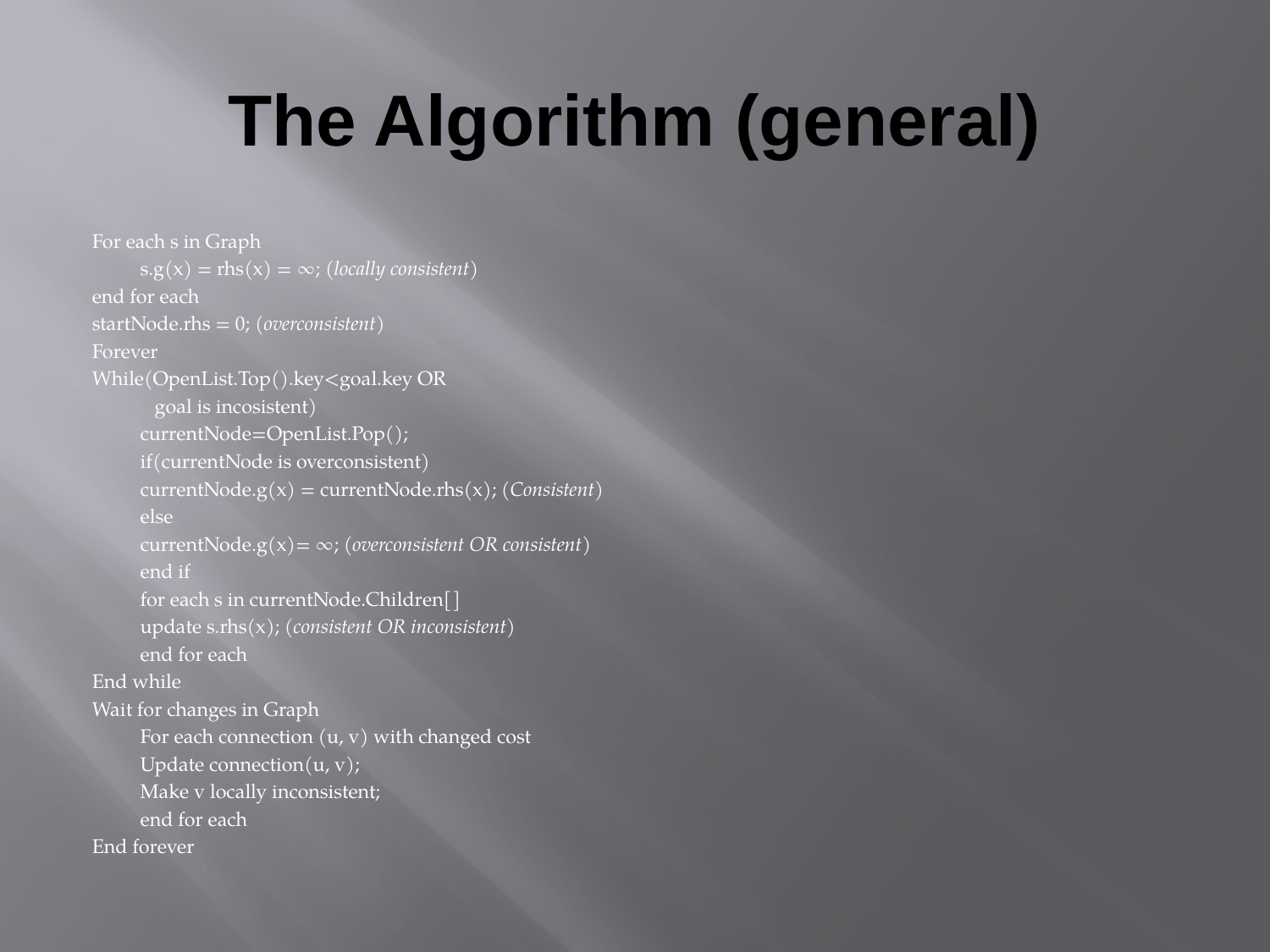

# The Algorithm (general)
For each s in Graph
	s.g(x) = rhs(x) = ∞; (locally consistent)
end for each
startNode.rhs = 0; (overconsistent)
Forever
While(OpenList.Top().key<goal.key OR
		   goal is incosistent)
	currentNode=OpenList.Pop();
	if(currentNode is overconsistent)
		currentNode.g(x) = currentNode.rhs(x); (Consistent)
	else
		currentNode.g(x)= ∞; (overconsistent OR consistent)
	end if
	for each s in currentNode.Children[]
		update s.rhs(x); (consistent OR inconsistent)
	end for each
End while
Wait for changes in Graph
	For each connection (u, v) with changed cost
		Update connection(u, v);
		Make v locally inconsistent;
	end for each
End forever